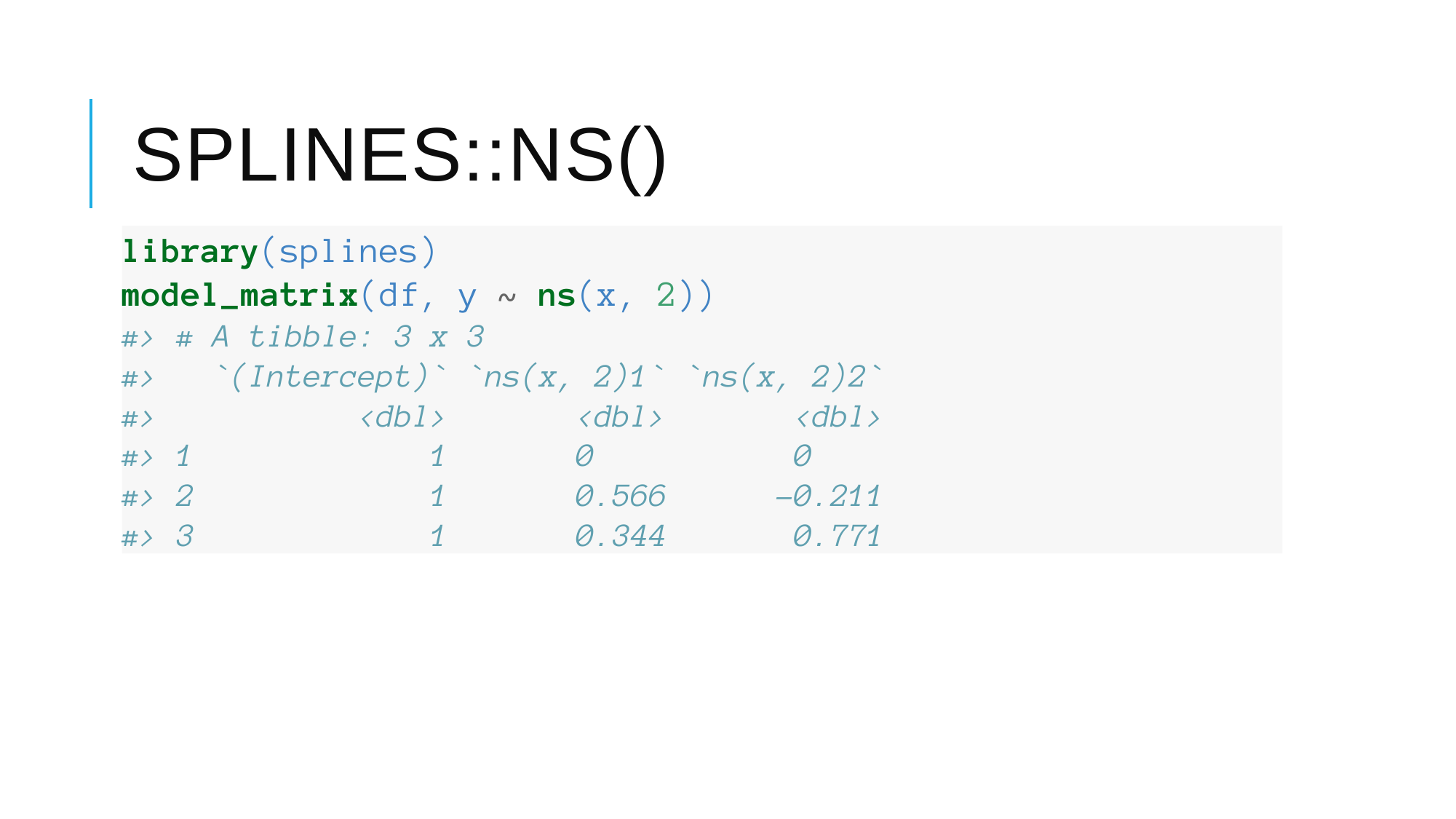

# splines::ns()
library(splines)
model_matrix(df, y ~ ns(x, 2))
#> # A tibble: 3 x 3
#>   `(Intercept)` `ns(x, 2)1` `ns(x, 2)2`
#>           <dbl>       <dbl>       <dbl>
#> 1             1       0           0
#> 2             1       0.566      -0.211
#> 3             1       0.344       0.771